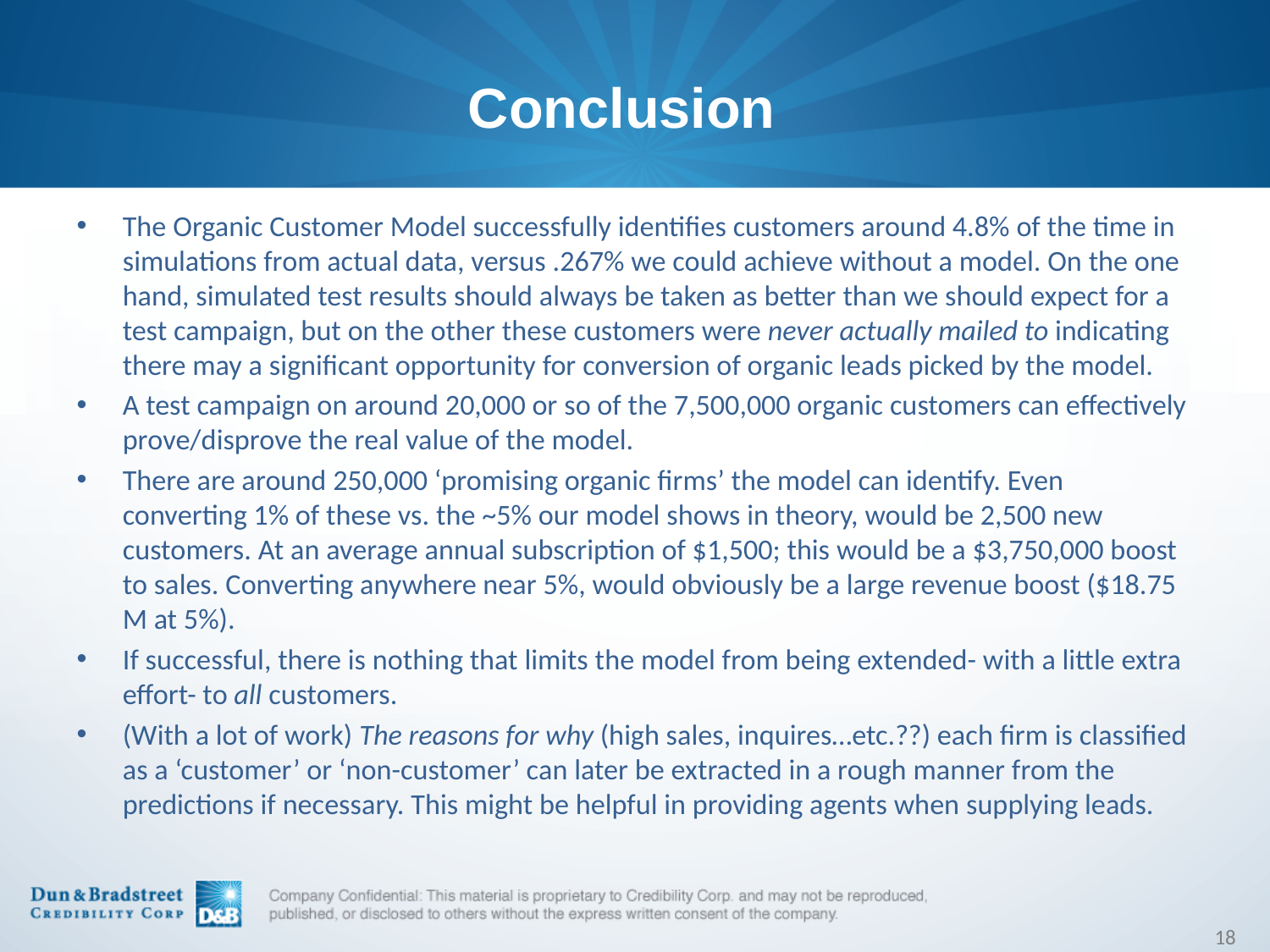

# Conclusion
The Organic Customer Model successfully identifies customers around 4.8% of the time in simulations from actual data, versus .267% we could achieve without a model. On the one hand, simulated test results should always be taken as better than we should expect for a test campaign, but on the other these customers were never actually mailed to indicating there may a significant opportunity for conversion of organic leads picked by the model.
A test campaign on around 20,000 or so of the 7,500,000 organic customers can effectively prove/disprove the real value of the model.
There are around 250,000 ‘promising organic firms’ the model can identify. Even converting 1% of these vs. the ~5% our model shows in theory, would be 2,500 new customers. At an average annual subscription of $1,500; this would be a $3,750,000 boost to sales. Converting anywhere near 5%, would obviously be a large revenue boost ($18.75 M at 5%).
If successful, there is nothing that limits the model from being extended- with a little extra effort- to all customers.
(With a lot of work) The reasons for why (high sales, inquires…etc.??) each firm is classified as a ‘customer’ or ‘non-customer’ can later be extracted in a rough manner from the predictions if necessary. This might be helpful in providing agents when supplying leads.
18